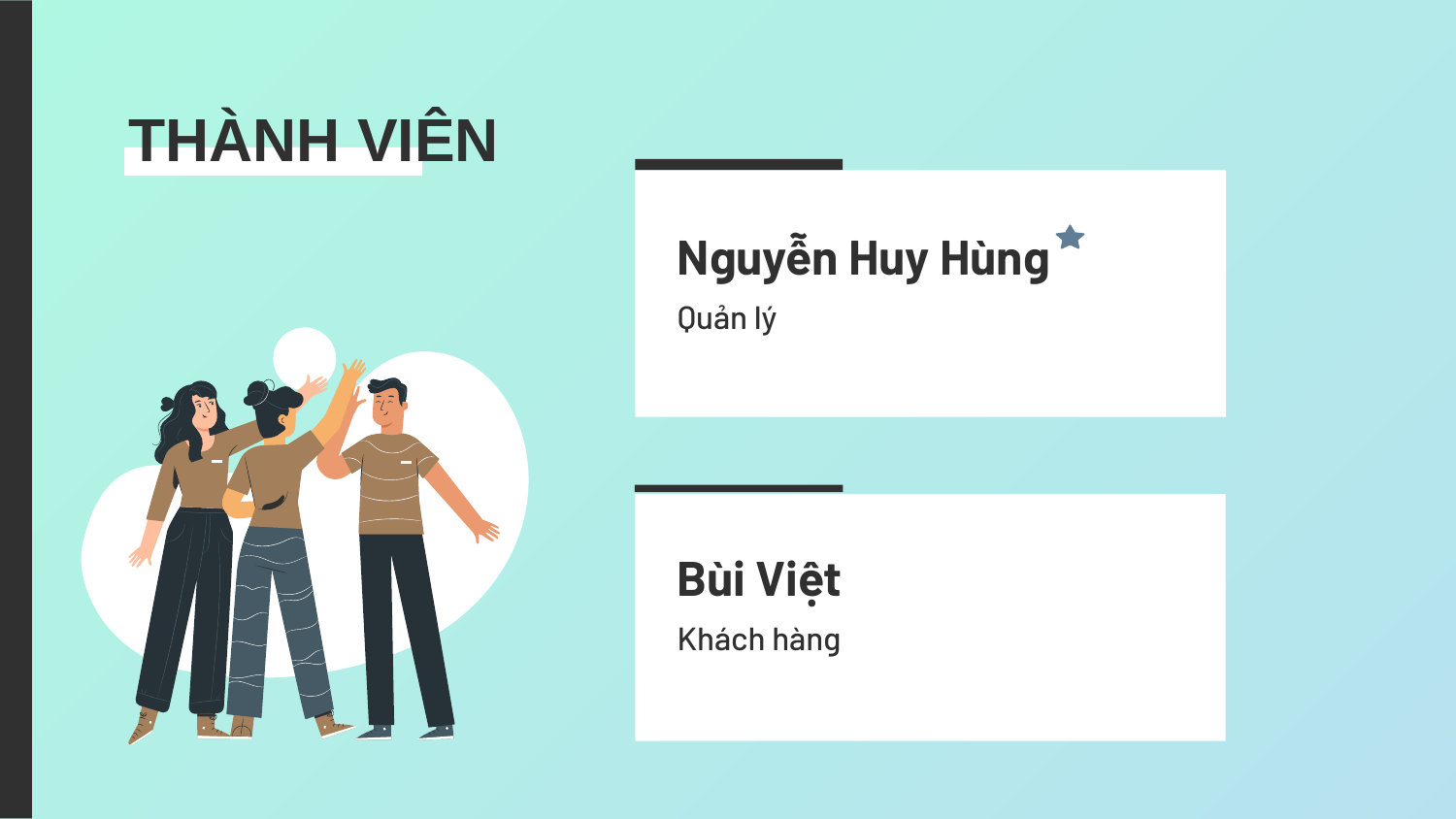

THÀNH VIÊN

# Nguyễn Huy Hùng

Quản lý

Bùi Việt
Khách hàng